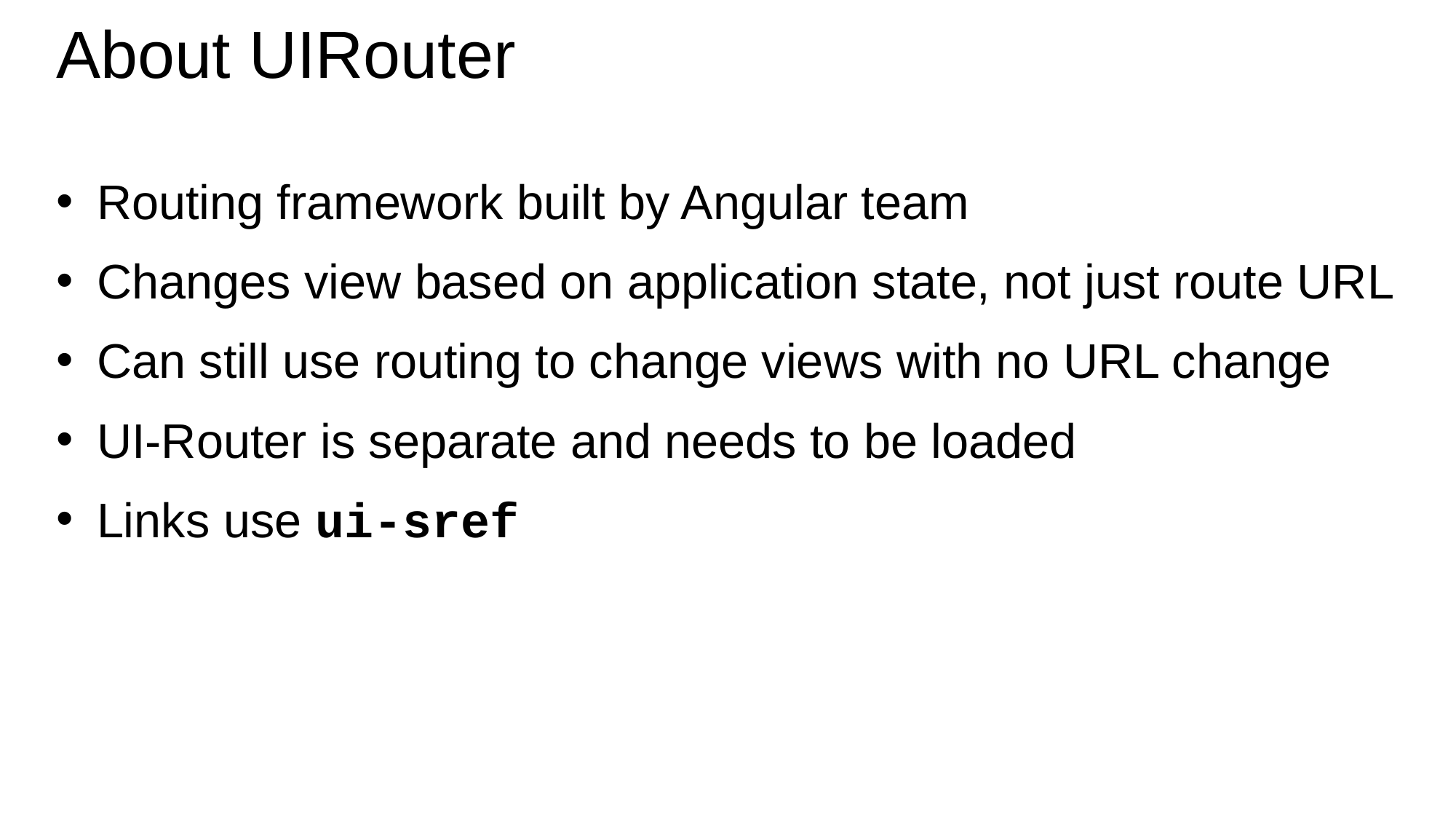

# About UIRouter
Routing framework built by Angular team
Changes view based on application state, not just route URL
Can still use routing to change views with no URL change
UI-Router is separate and needs to be loaded
Links use ui-sref